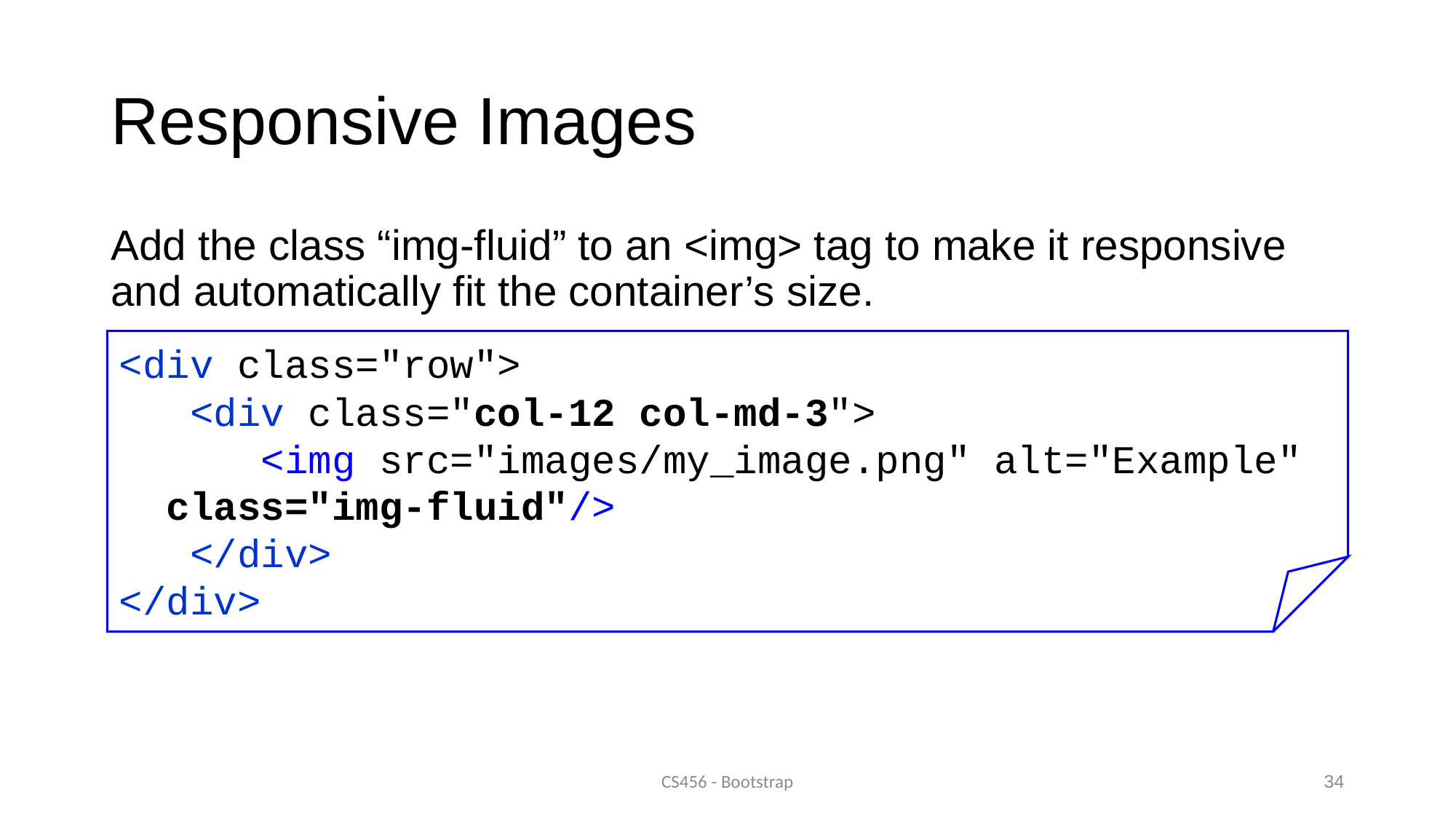

# Responsive Images
Add the class “img-fluid” to an <img> tag to make it responsive and automatically fit the container’s size.

<div class="row">
   <div class="col-12 col-md-3">
      <img src="images/my_image.png" alt="Example"   class="img-fluid"/>
   </div>
</div>
CS456 - Bootstrap
34